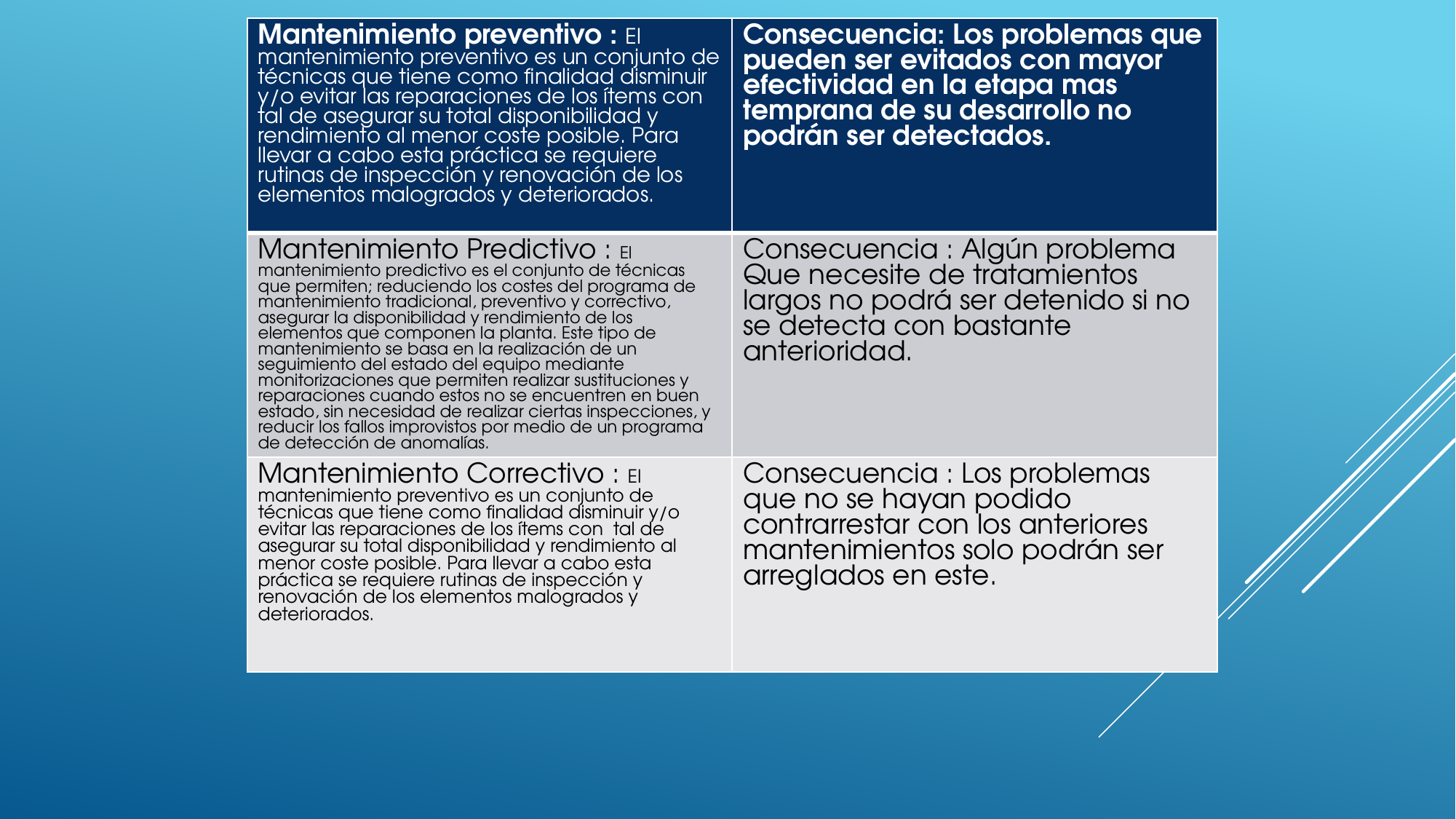

| Mantenimiento preventivo : El mantenimiento preventivo es un conjunto de técnicas que tiene como finalidad disminuir y/o evitar las reparaciones de los ítems con  tal de asegurar su total disponibilidad y rendimiento al menor coste posible. Para llevar a cabo esta práctica se requiere rutinas de inspección y renovación de los elementos malogrados y deteriorados. | Consecuencia: Los problemas que pueden ser evitados con mayor efectividad en la etapa mas temprana de su desarrollo no podrán ser detectados. |
| --- | --- |
| Mantenimiento Predictivo : El mantenimiento predictivo es el conjunto de técnicas que permiten; reduciendo los costes del programa de mantenimiento tradicional, preventivo y correctivo, asegurar la disponibilidad y rendimiento de los elementos que componen la planta. Este tipo de mantenimiento se basa en la realización de un seguimiento del estado del equipo mediante monitorizaciones que permiten realizar sustituciones y reparaciones cuando estos no se encuentren en buen estado, sin necesidad de realizar ciertas inspecciones, y reducir los fallos improvistos por medio de un programa de detección de anomalías. | Consecuencia : Algún problema Que necesite de tratamientos largos no podrá ser detenido si no se detecta con bastante anterioridad. |
| Mantenimiento Correctivo : El mantenimiento preventivo es un conjunto de técnicas que tiene como finalidad disminuir y/o evitar las reparaciones de los ítems con  tal de asegurar su total disponibilidad y rendimiento al menor coste posible. Para llevar a cabo esta práctica se requiere rutinas de inspección y renovación de los elementos malogrados y deteriorados. | Consecuencia : Los problemas que no se hayan podido contrarrestar con los anteriores mantenimientos solo podrán ser arreglados en este. |